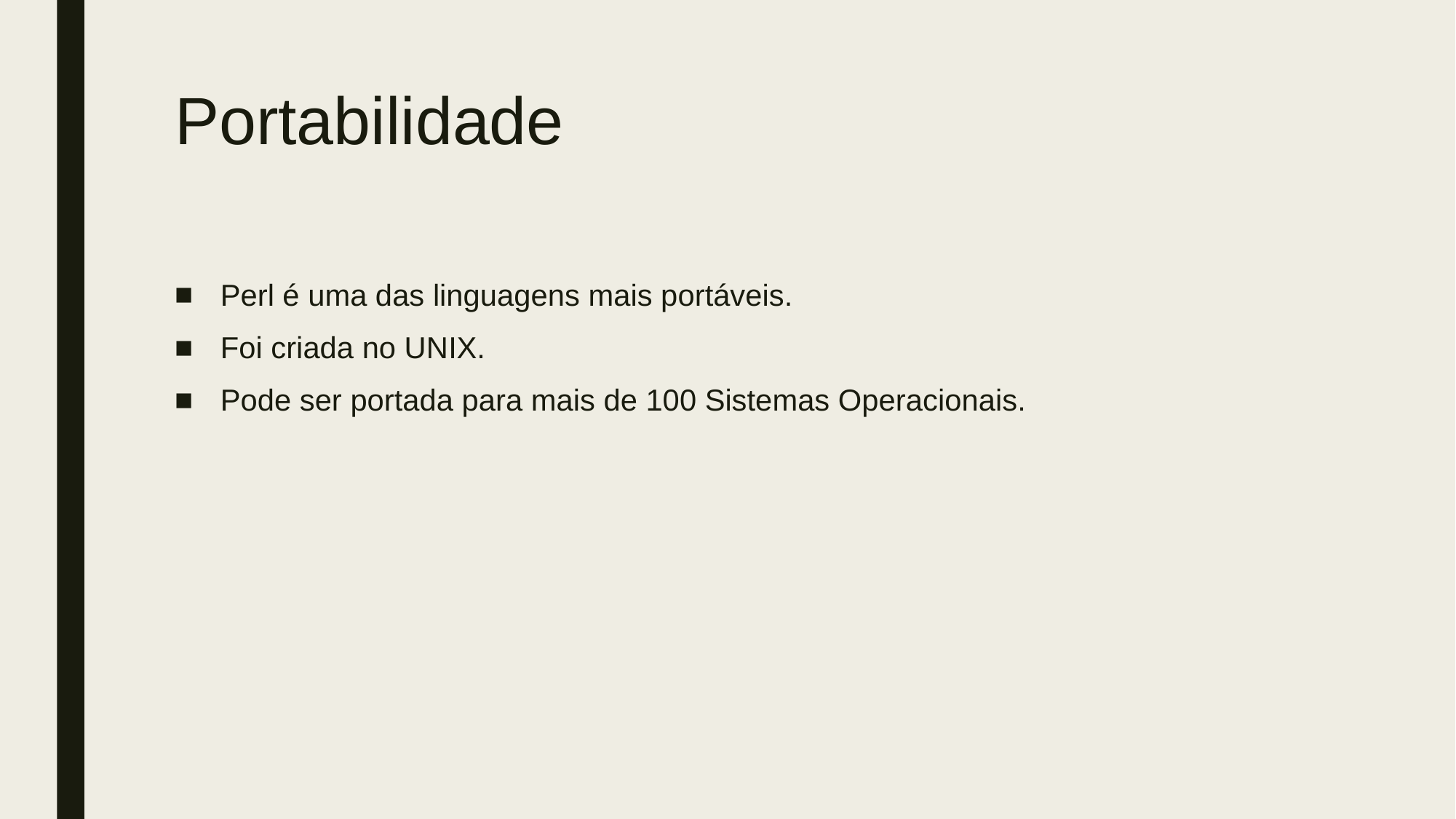

# Portabilidade
Perl é uma das linguagens mais portáveis.
Foi criada no UNIX.
Pode ser portada para mais de 100 Sistemas Operacionais.